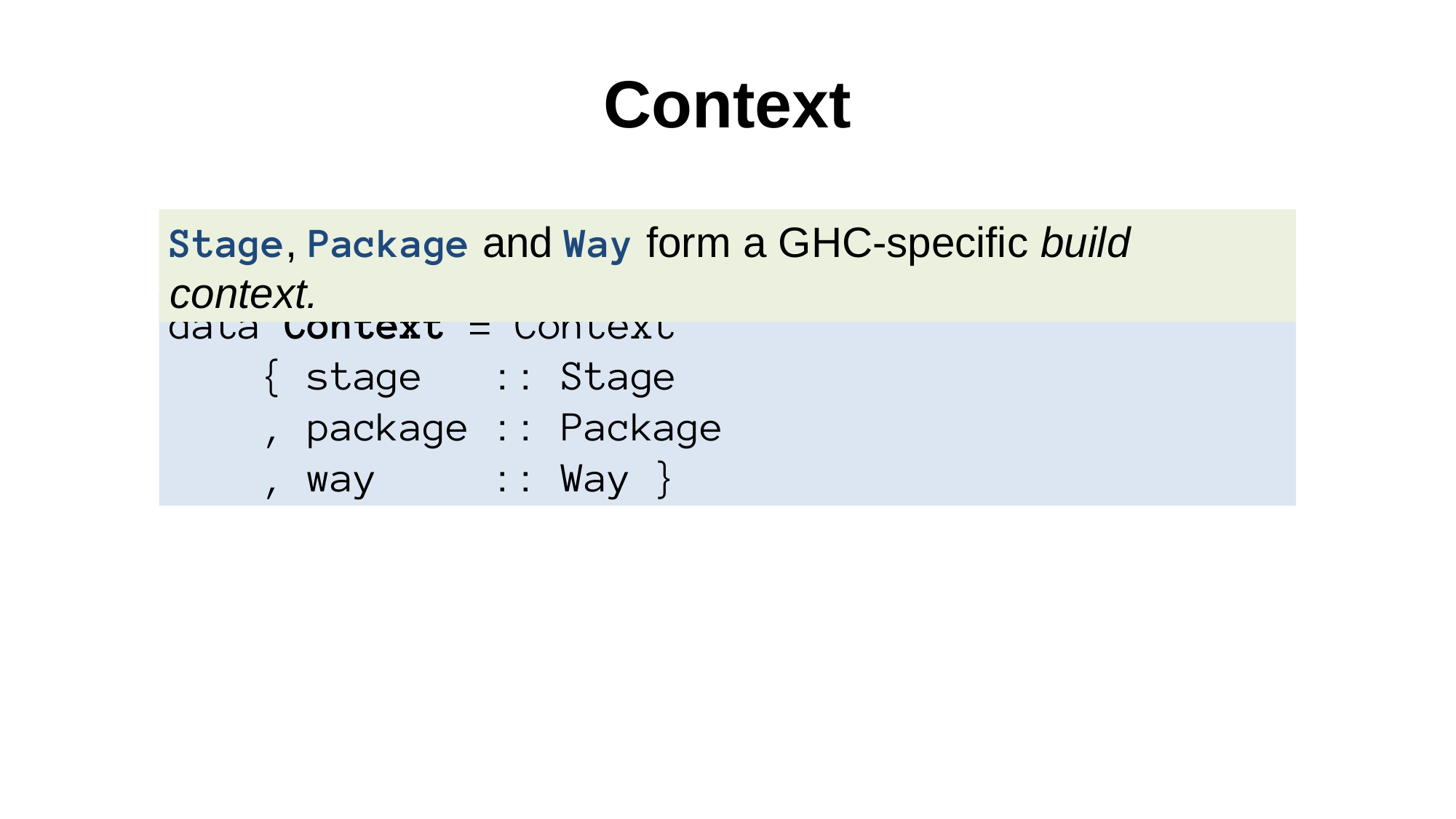

# Context
Stage, Package and Way form a GHC-specific build context.
data Context = Context
    { stage   :: Stage
    , package :: Package
    , way     :: Way }